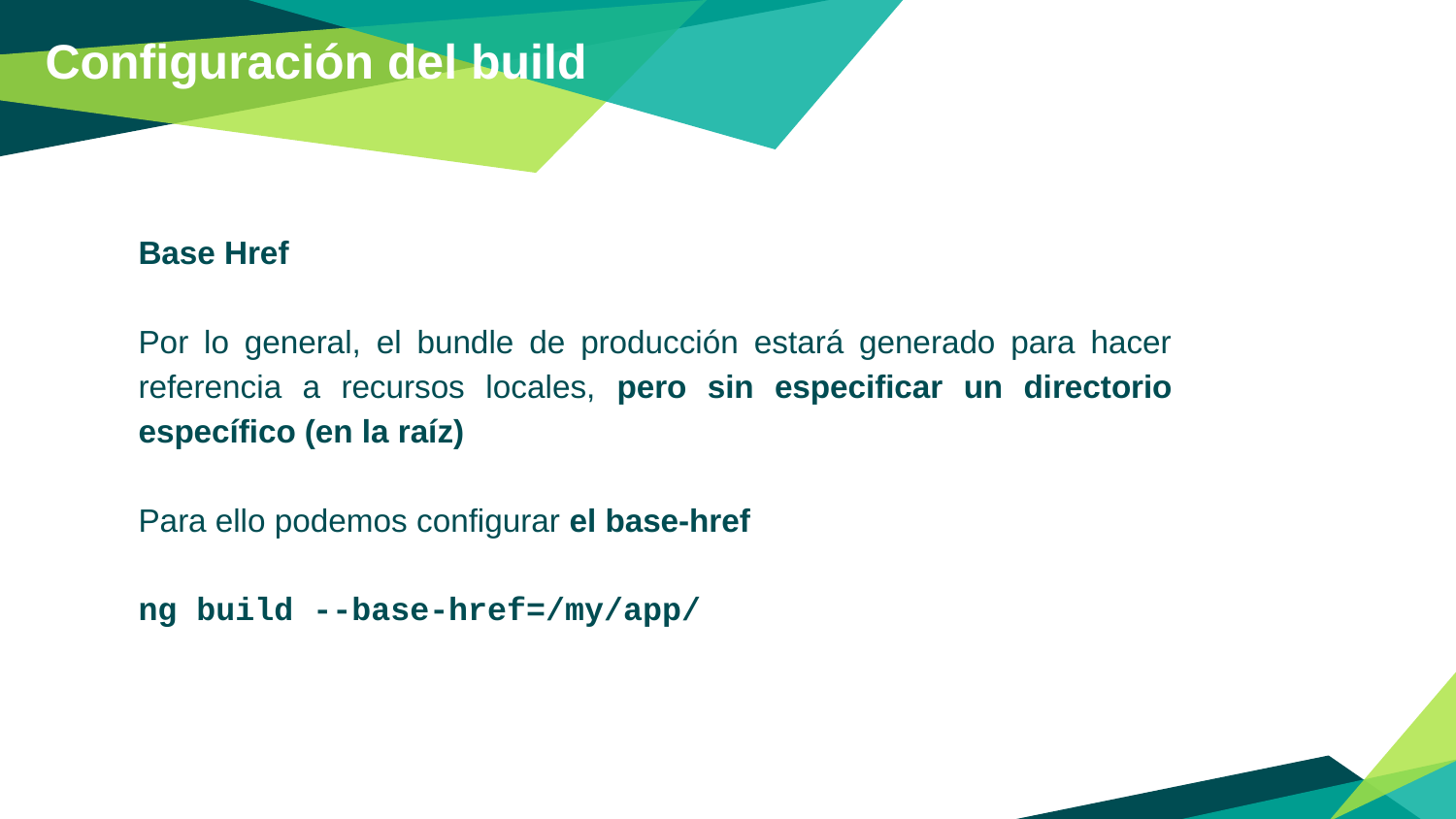

Configuración del build

Base Href

Por lo general, el bundle de producción estará generado para hacer referencia a recursos locales, pero sin especificar un directorio específico (en la raíz)

Para ello podemos configurar el base-href

ng build --base-href=/my/app/